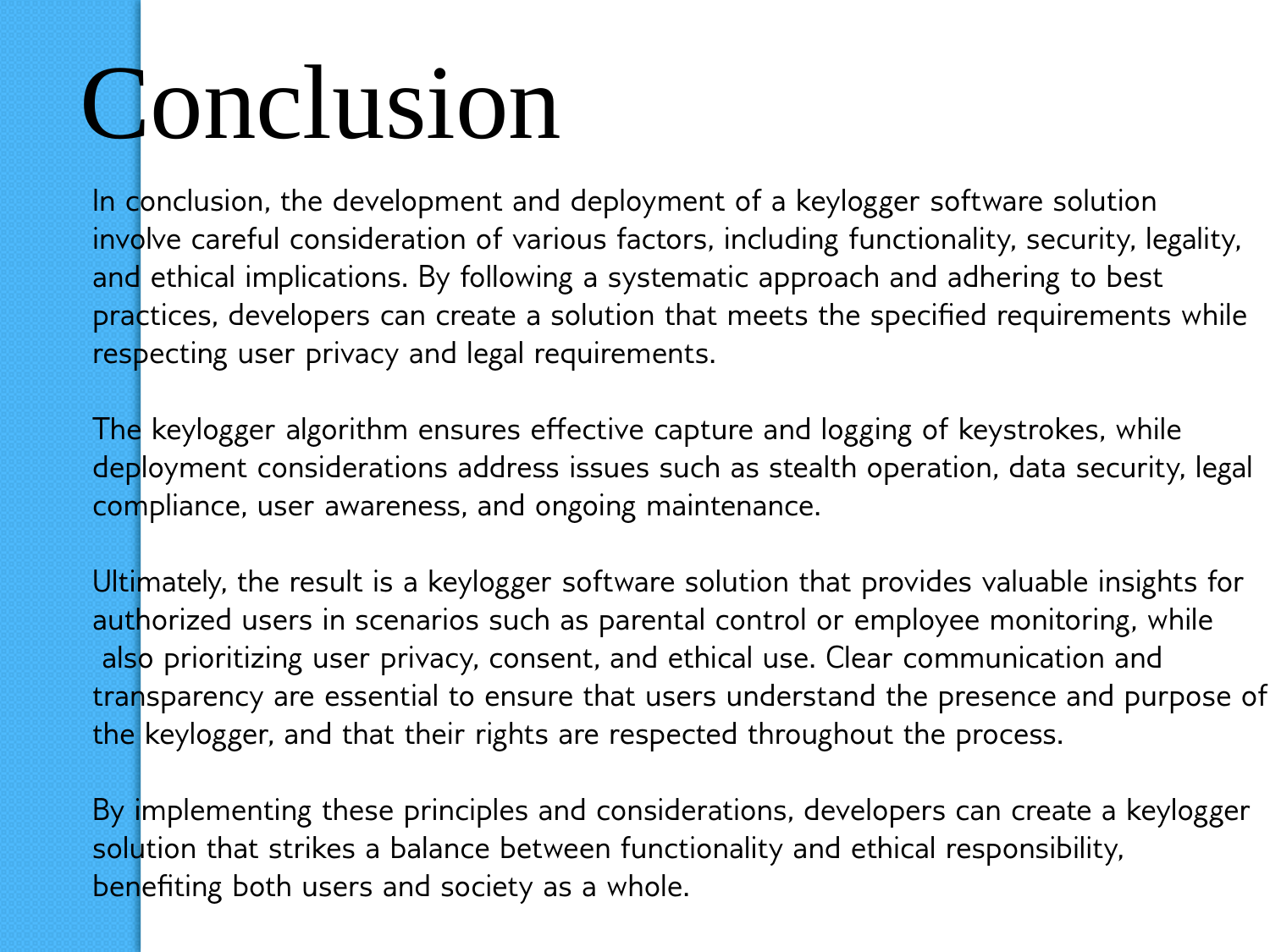

Conclusion
In conclusion, the development and deployment of a keylogger software solution
involve careful consideration of various factors, including functionality, security, legality,
and ethical implications. By following a systematic approach and adhering to best
practices, developers can create a solution that meets the specified requirements while
respecting user privacy and legal requirements.

The keylogger algorithm ensures effective capture and logging of keystrokes, while
deployment considerations address issues such as stealth operation, data security, legal
compliance, user awareness, and ongoing maintenance.

Ultimately, the result is a keylogger software solution that provides valuable insights for
authorized users in scenarios such as parental control or employee monitoring, while
 also prioritizing user privacy, consent, and ethical use. Clear communication and
transparency are essential to ensure that users understand the presence and purpose of
the keylogger, and that their rights are respected throughout the process.

By implementing these principles and considerations, developers can create a keylogger
solution that strikes a balance between functionality and ethical responsibility,
benefiting both users and society as a whole.